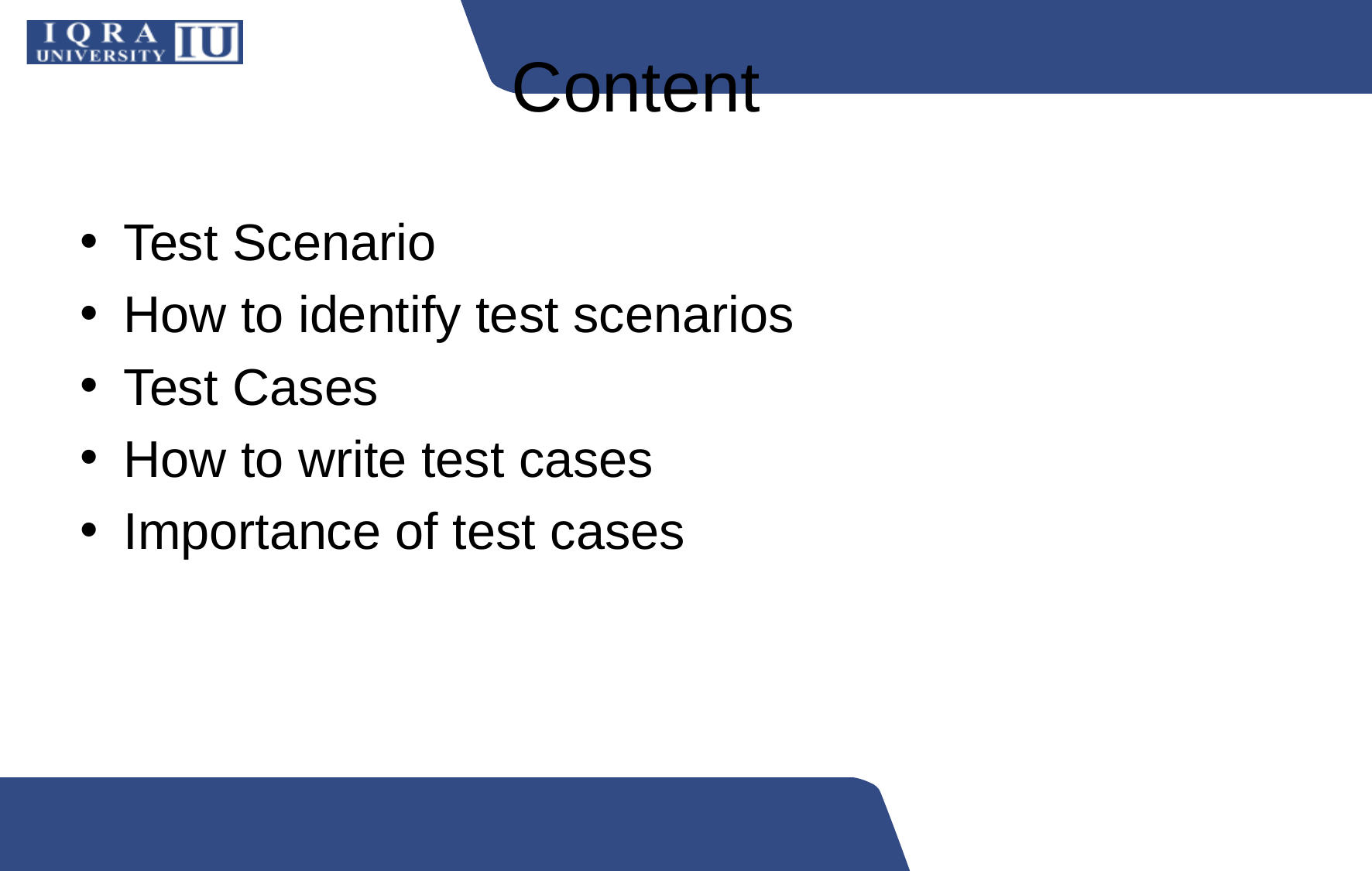

# Content
Test Scenario
How to identify test scenarios
Test Cases
How to write test cases
Importance of test cases